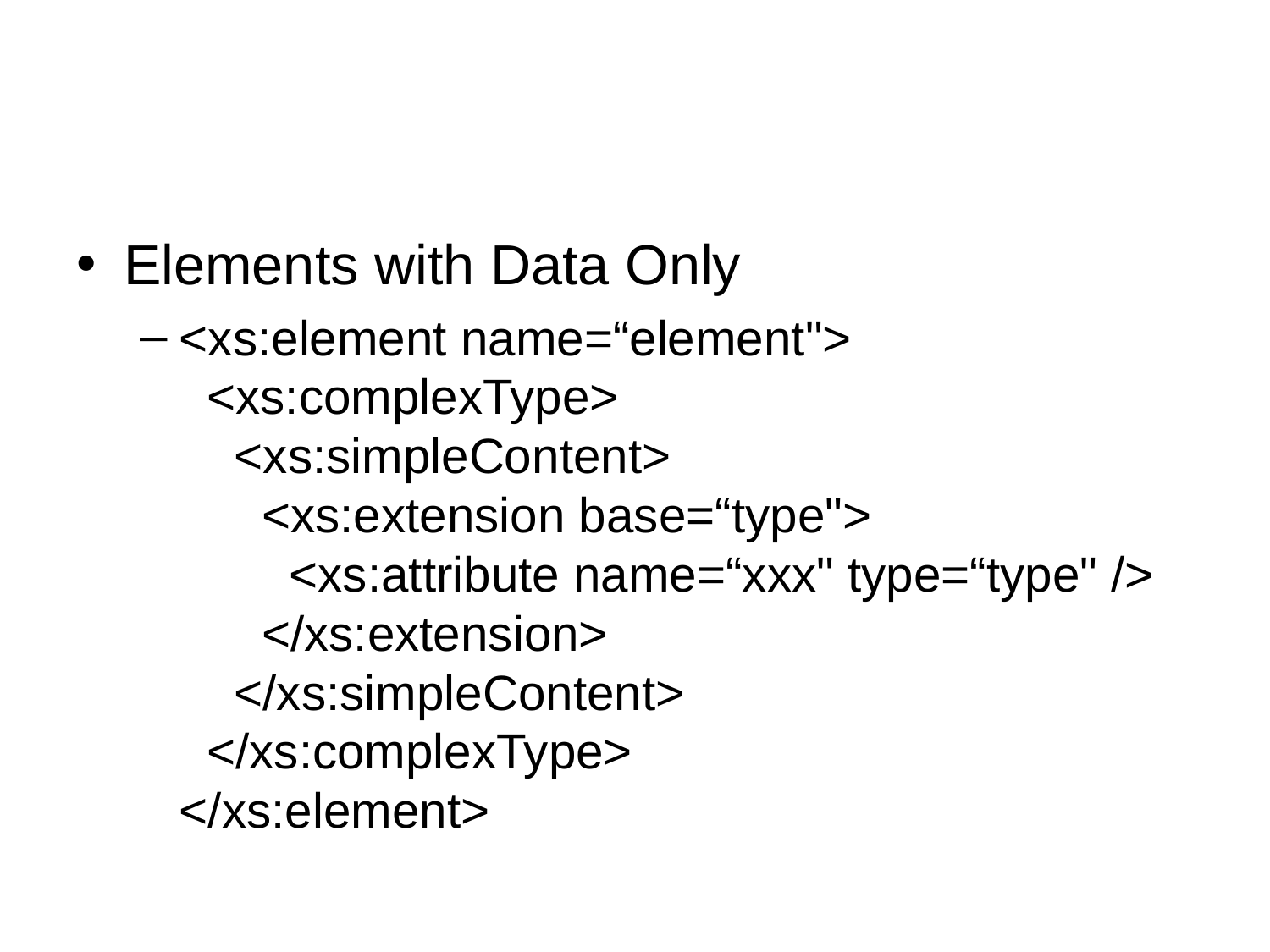

#
Elements with Data Only
<xs:element name=“element">
  <xs:complexType>
    <xs:simpleContent>
      <xs:extension base=“type">
        <xs:attribute name=“xxx" type=“type" />
      </xs:extension>
    </xs:simpleContent>
  </xs:complexType>
</xs:element>